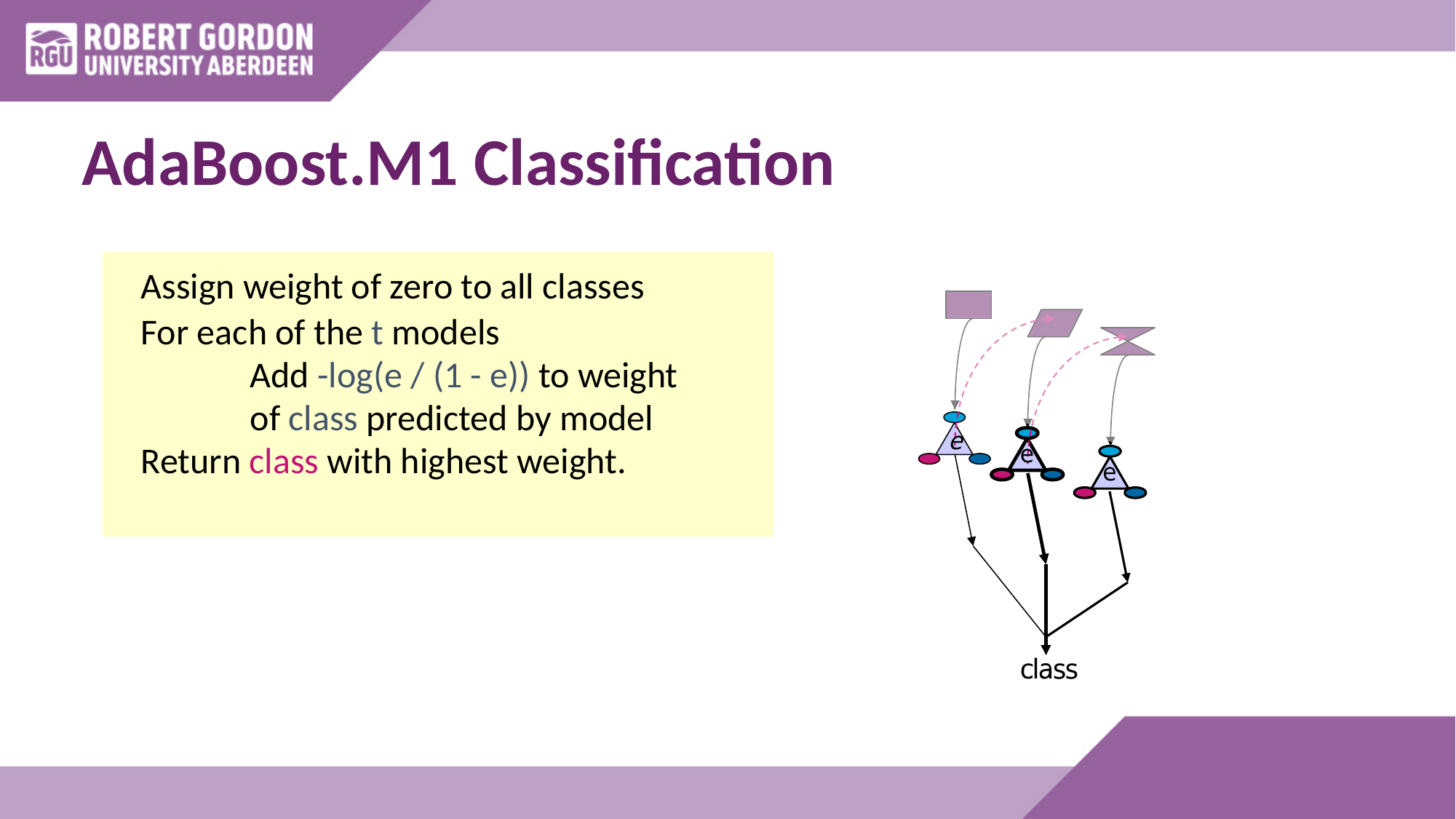

# AdaBoost.M1 Classification
	Assign weight of zero to all classes
	For each of the t models
		Add -log(e / (1 - e)) to weight
		of class predicted by model
	Return class with highest weight.

e

e

e

class